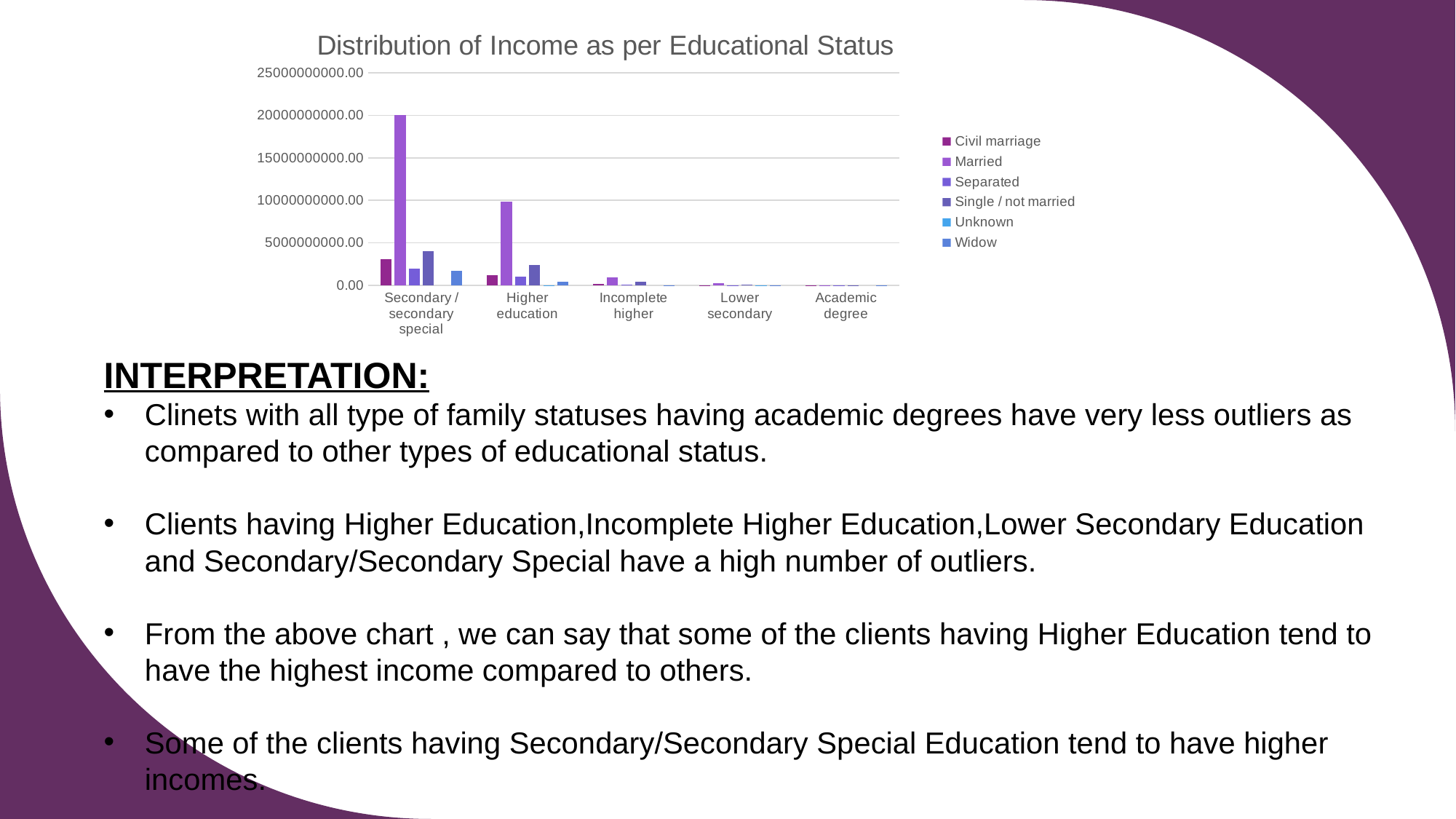

### Chart: Distribution of Income as per Educational Status

| Category | Civil marriage | Married | Separated | Single / not married | Unknown | Widow |
|---|---|---|---|---|---|---|
| Secondary / secondary special | 3087882815.58 | 20013656717.430004 | 1976382657.0 | 3998383441.65 | None | 1692933037.065 |
| Higher education | 1190403187.65 | 9813739455.990002 | 1013058801.0 | 2412973379.0699997 | 202500.0 | 403255210.5 |
| Incomplete higher | 192212838.0 | 961141045.5 | 94851661.5 | 438935148.0 | None | 24911518.5 |
| Lower secondary | 45409369.5 | 259935853.5 | 25051950.0 | 67025475.0 | 450000.0 | 44714934.0 |
| Academic degree | 2115000.0 | 23499900.0 | 4635000.0 | 6609600.0 | None | 1534500.0 |
INTERPRETATION:
Clinets with all type of family statuses having academic degrees have very less outliers as compared to other types of educational status.

Clients having Higher Education,Incomplete Higher Education,Lower Secondary Education and Secondary/Secondary Special have a high number of outliers.

From the above chart , we can say that some of the clients having Higher Education tend to have the highest income compared to others.

Some of the clients having Secondary/Secondary Special Education tend to have higher incomes.